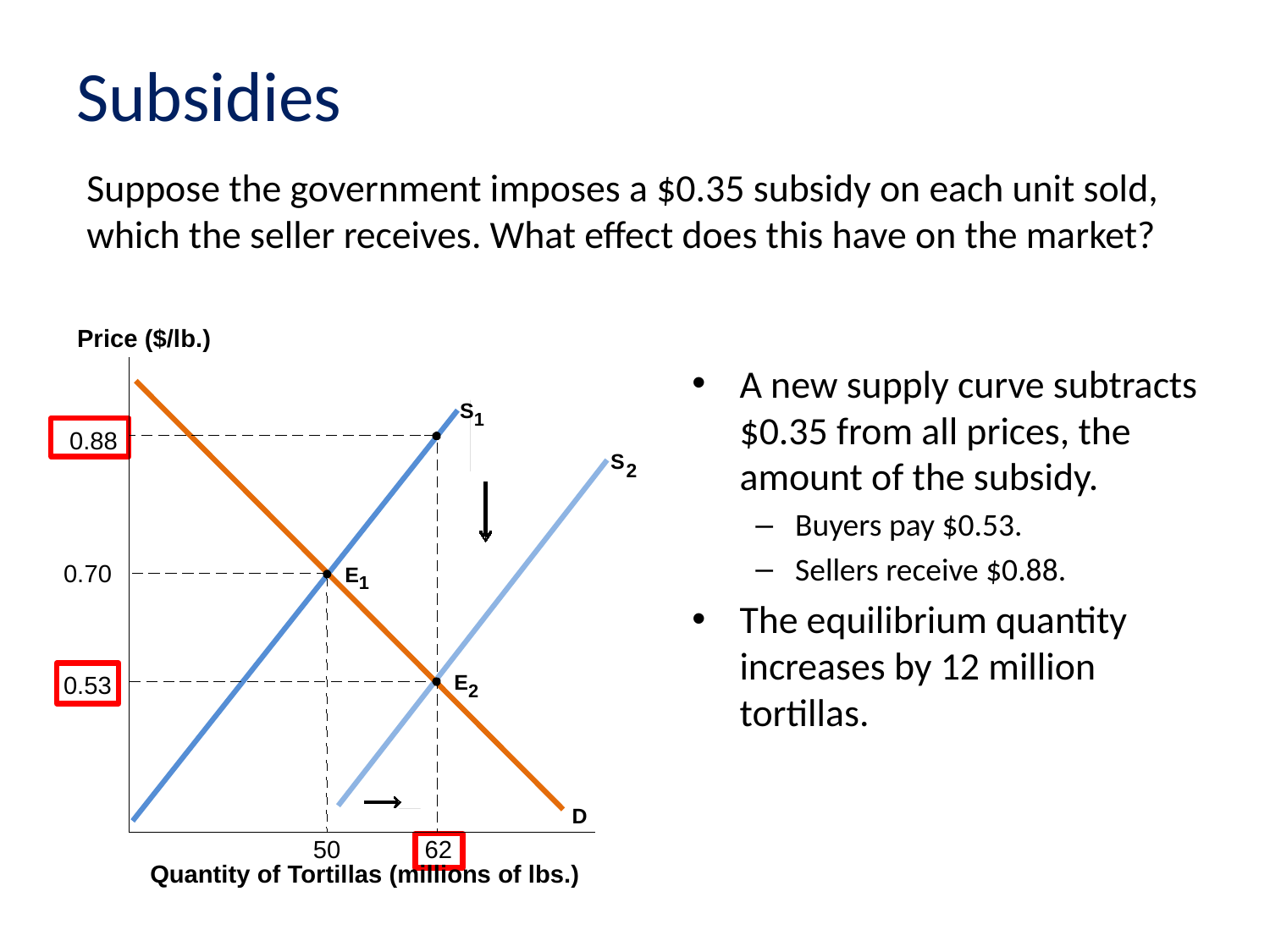

# Subsidies
Suppose the government imposes a $0.35 subsidy on each unit sold, which the seller receives. What effect does this have on the market?

Price ($/lb.)
A new supply curve subtracts $0.35 from all prices, the amount of the subsidy.
Buyers pay $0.53.
Sellers receive $0.88.
The equilibrium quantity increases by 12 million tortillas.

S
1

0.88

S
2

0.70

E
1

E
2
0.53

D

50

62
Quantity of Tortillas (millions of lbs.)